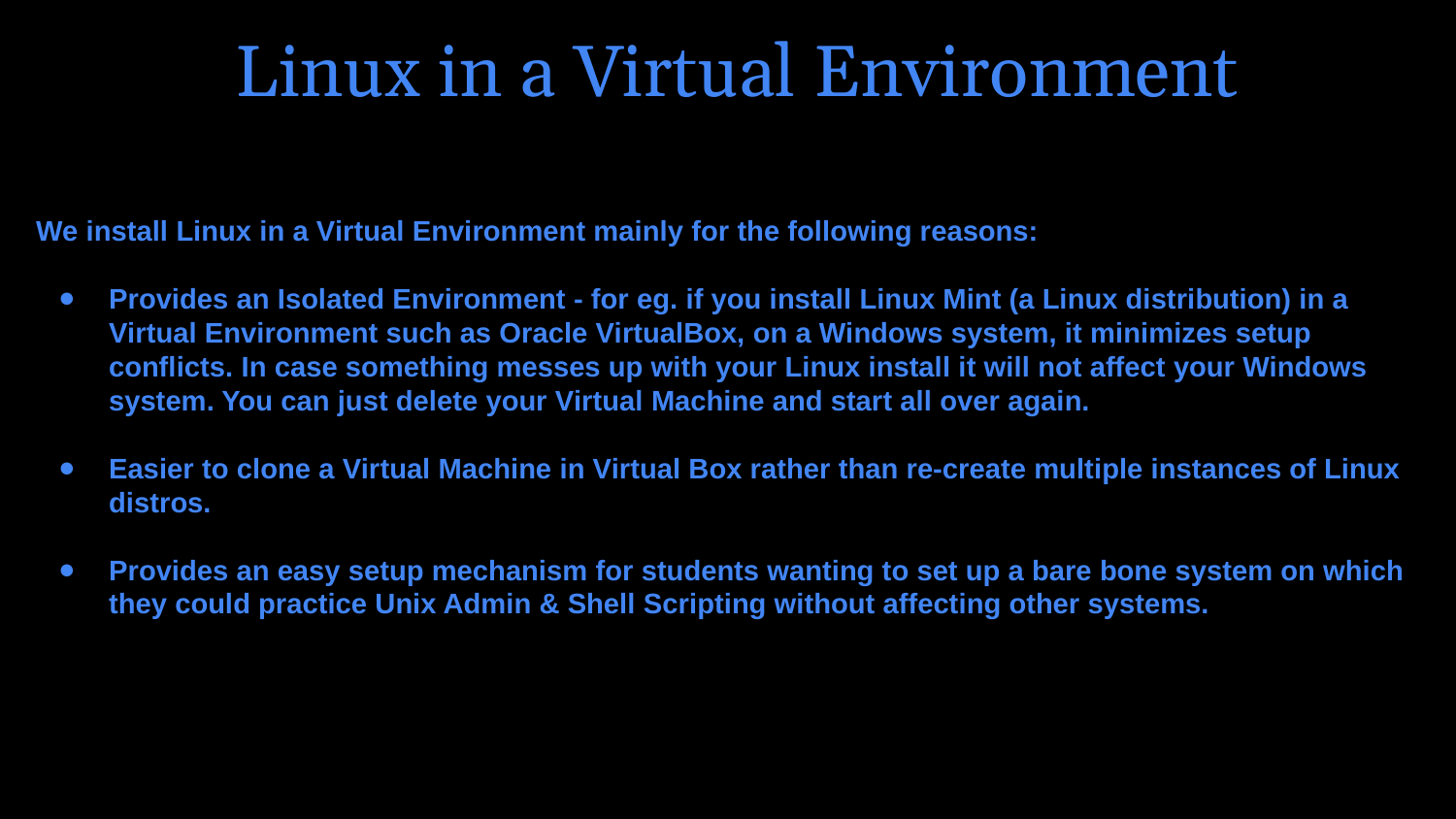

# Linux in a Virtual Environment

We install Linux in a Virtual Environment mainly for the following reasons:

Provides an Isolated Environment - for eg. if you install Linux Mint (a Linux distribution) in a Virtual Environment such as Oracle VirtualBox, on a Windows system, it minimizes setup conflicts. In case something messes up with your Linux install it will not affect your Windows system. You can just delete your Virtual Machine and start all over again.

Easier to clone a Virtual Machine in Virtual Box rather than re-create multiple instances of Linux distros.

Provides an easy setup mechanism for students wanting to set up a bare bone system on which they could practice Unix Admin & Shell Scripting without affecting other systems.